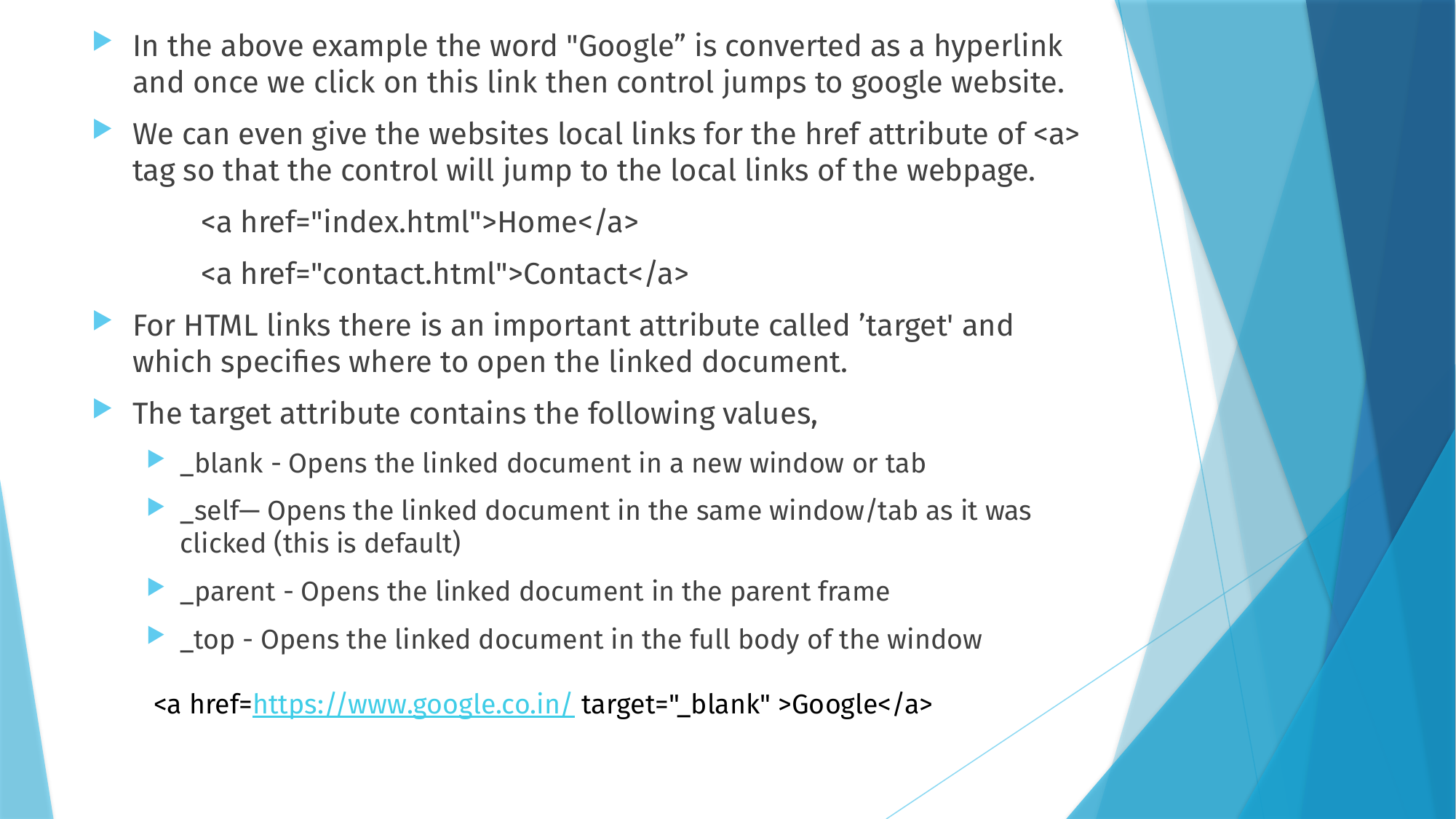

In the above example the word "Google” is converted as a hyperlink and once we click on this link then control jumps to google website.
We can even give the websites local links for the href attribute of <a> tag so that the control will jump to the local links of the webpage.
	<a href="index.html">Home</a>
	<a href="contact.html">Contact</a>
For HTML links there is an important attribute called ’target' and which specifies where to open the linked document.
The target attribute contains the following values,
_blank - Opens the linked document in a new window or tab
_self— Opens the linked document in the same window/tab as it was clicked (this is default)
_parent - Opens the linked document in the parent frame
_top - Opens the linked document in the full body of the window
<a href=https://www.google.co.in/ target="_blank" >Google</a>